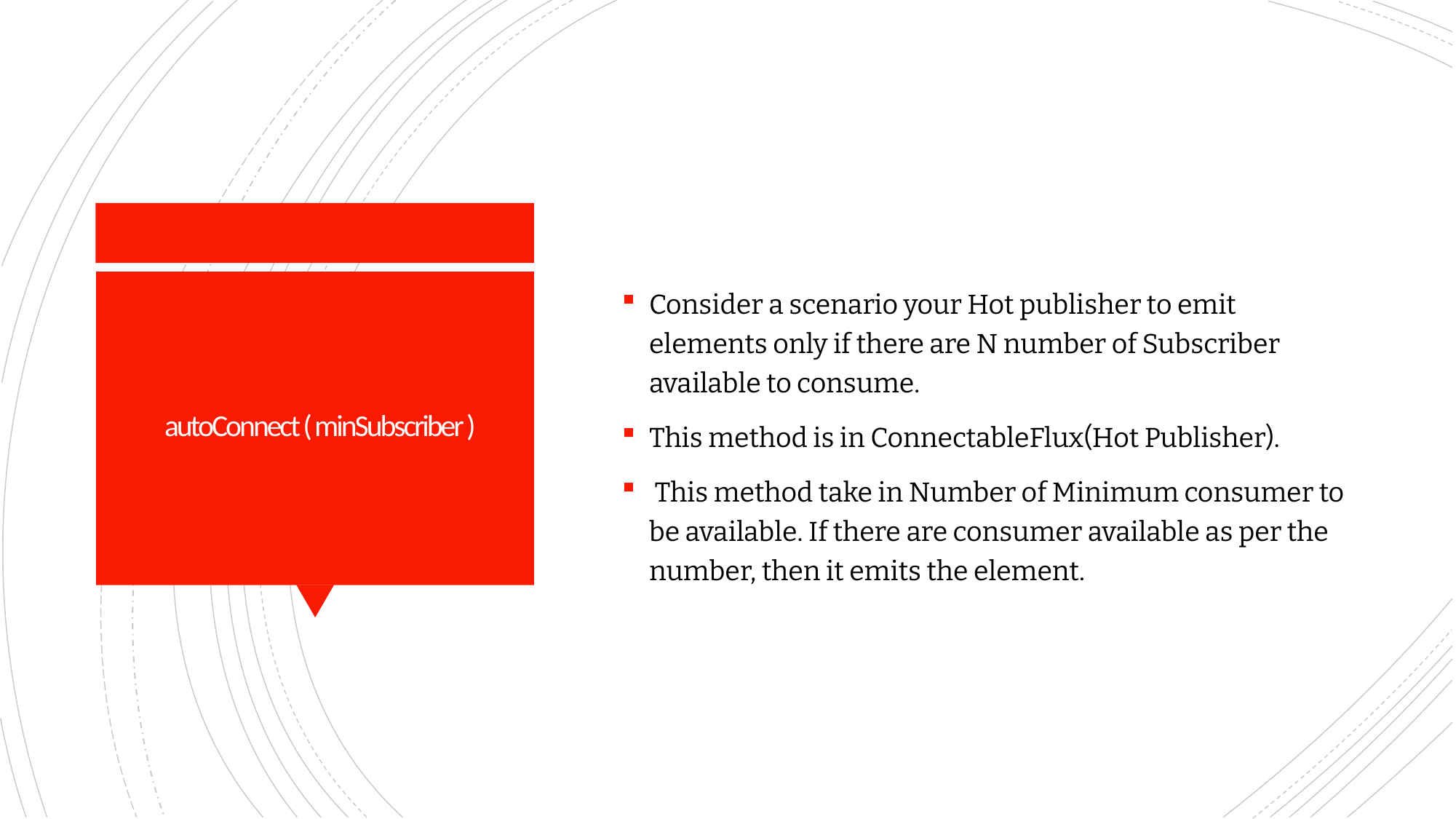

Consider a scenario your Hot publisher to emit elements only if there are N number of Subscriber available to consume.
This method is in ConnectableFlux(Hot Publisher).
 This method take in Number of Minimum consumer to be available. If there are consumer available as per the number, then it emits the element.
# autoConnect ( minSubscriber )